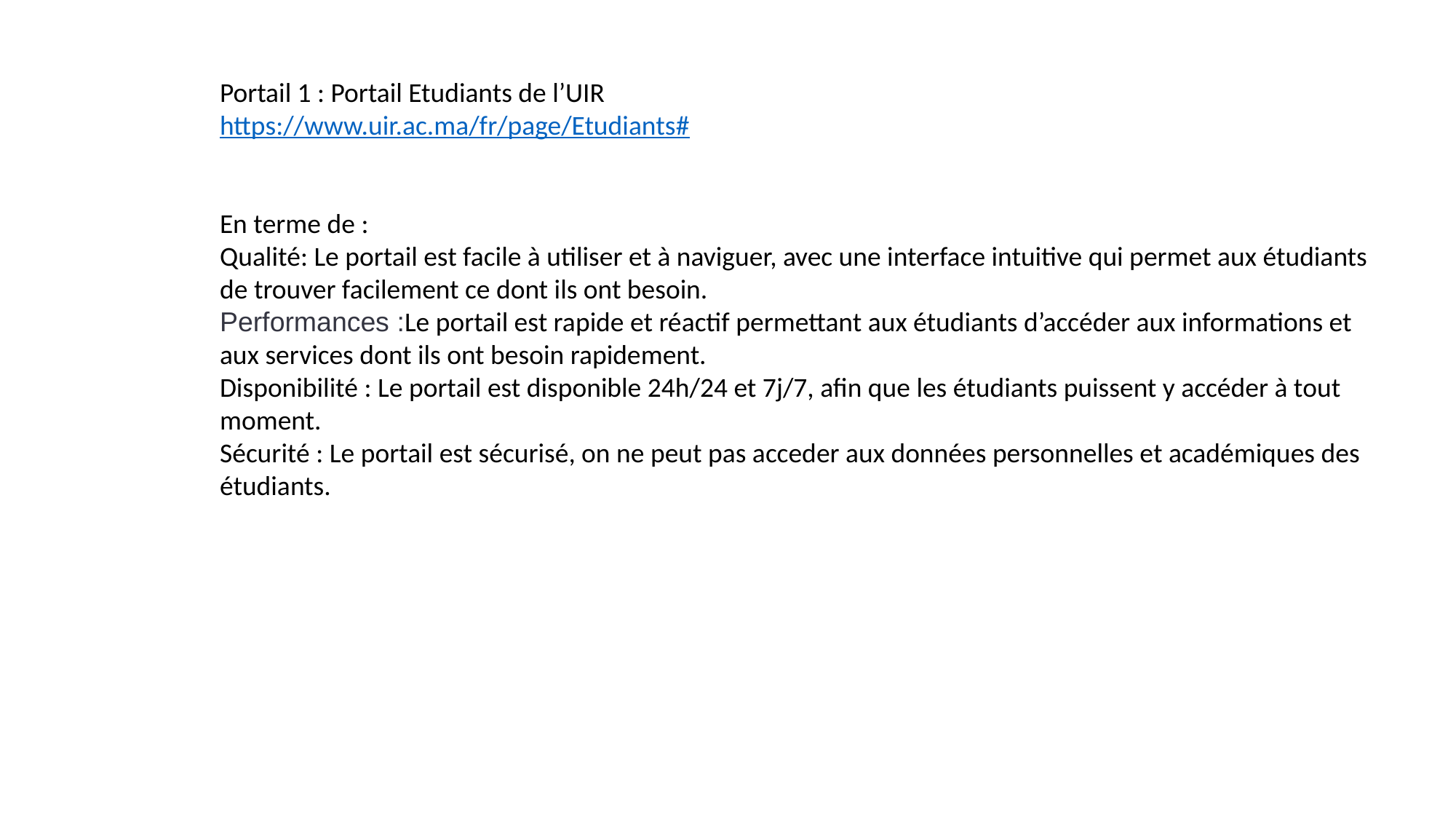

Portail 1 : Portail Etudiants de l’UIR
https://www.uir.ac.ma/fr/page/Etudiants#

En terme de :
Qualité: Le portail est facile à utiliser et à naviguer, avec une interface intuitive qui permet aux étudiants de trouver facilement ce dont ils ont besoin.
Performances :Le portail est rapide et réactif permettant aux étudiants d’accéder aux informations et aux services dont ils ont besoin rapidement.
Disponibilité : Le portail est disponible 24h/24 et 7j/7, afin que les étudiants puissent y accéder à tout moment.
Sécurité : Le portail est sécurisé, on ne peut pas acceder aux données personnelles et académiques des étudiants.